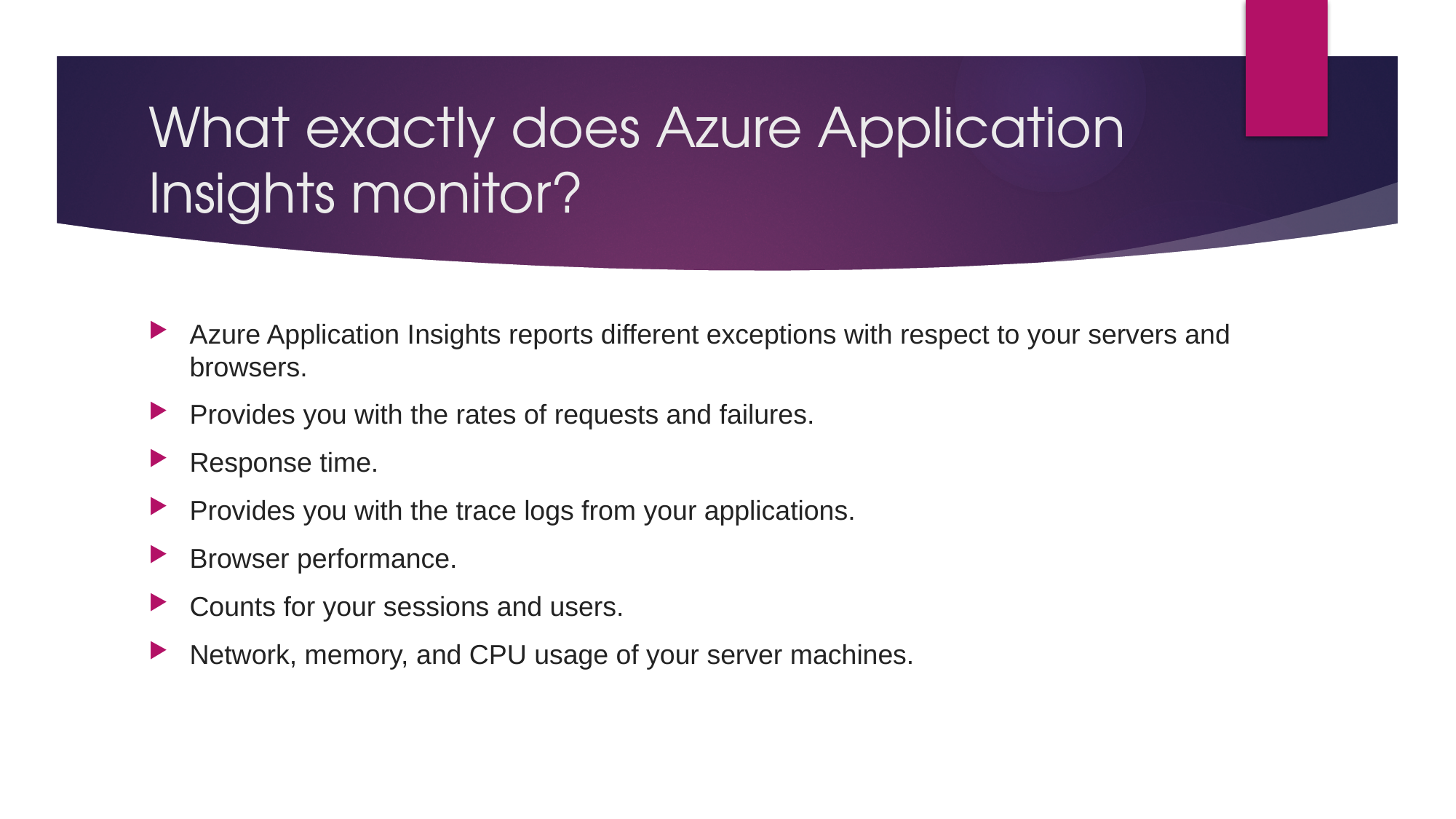

# What exactly does Azure Application Insights monitor?
Azure Application Insights reports different exceptions with respect to your servers and browsers.
Provides you with the rates of requests and failures.
Response time.
Provides you with the trace logs from your applications.
Browser performance.
Counts for your sessions and users.
Network, memory, and CPU usage of your server machines.